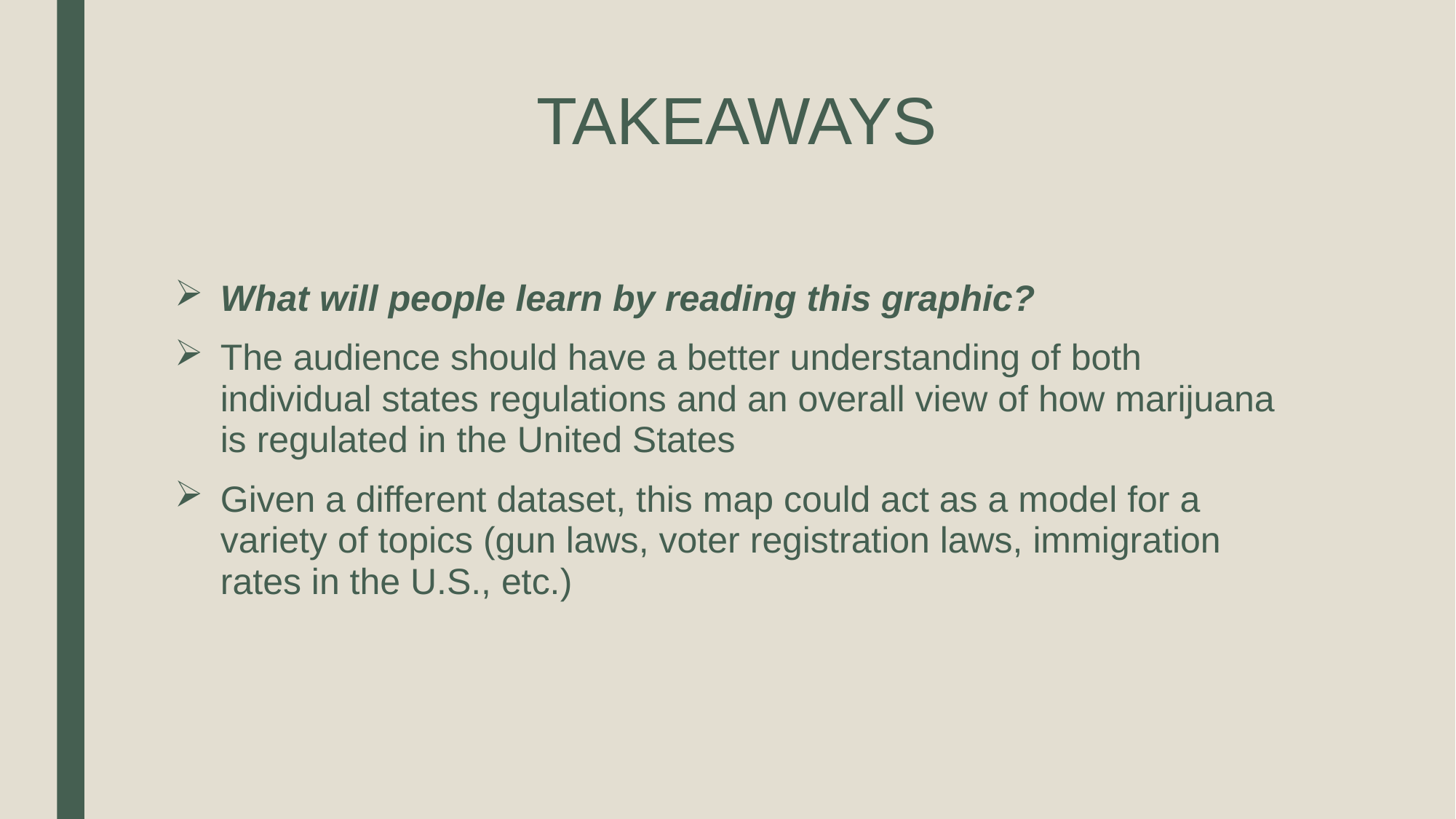

# TAKEAWAYS
What will people learn by reading this graphic?
The audience should have a better understanding of both individual states regulations and an overall view of how marijuana is regulated in the United States
Given a different dataset, this map could act as a model for a variety of topics (gun laws, voter registration laws, immigration rates in the U.S., etc.)